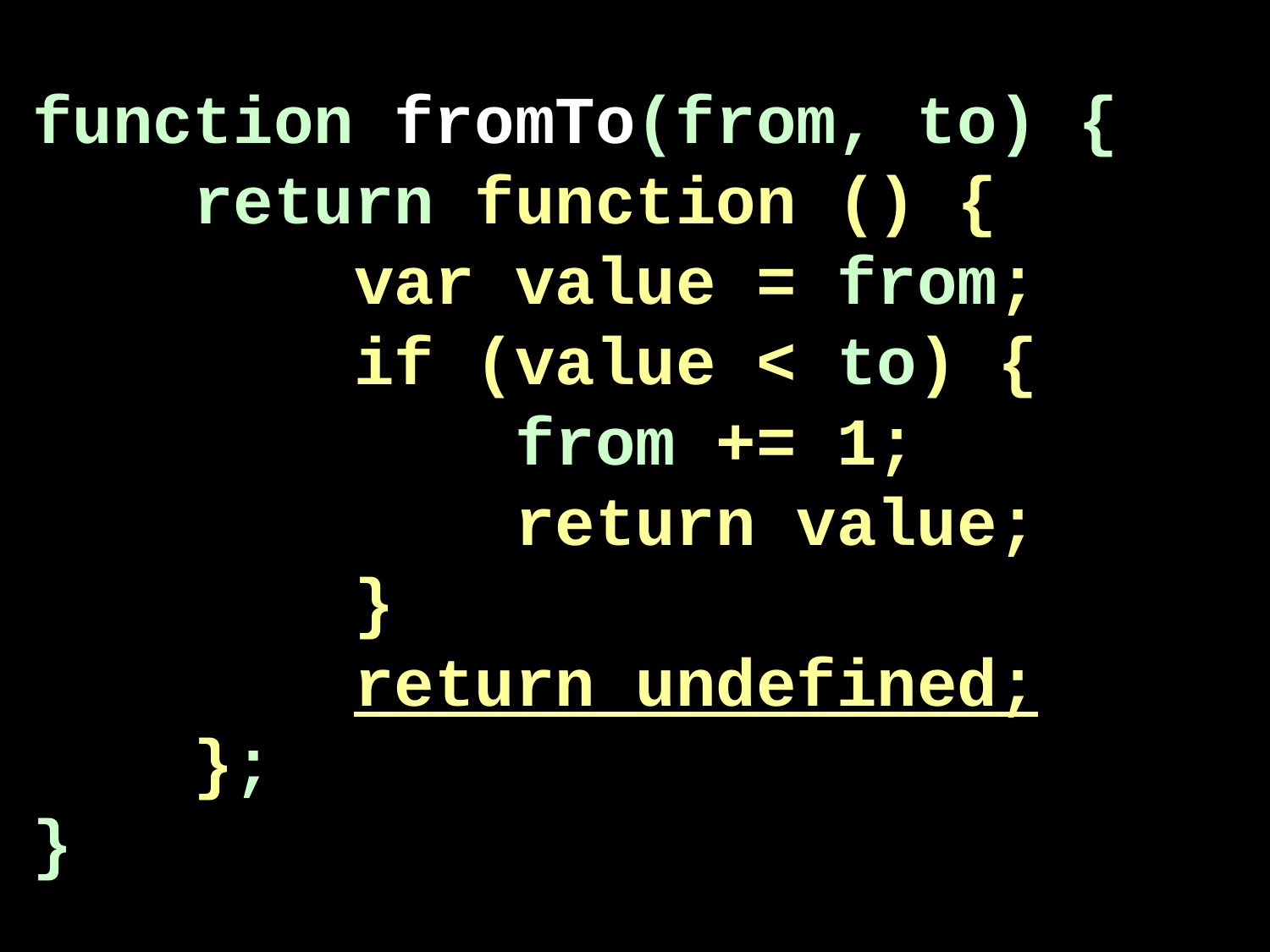

function fromTo(from, to) {
    return function () {
        var value = from;
        if (value < to) {
            from += 1;
            return value;
        }
        return undefined;
    };
}